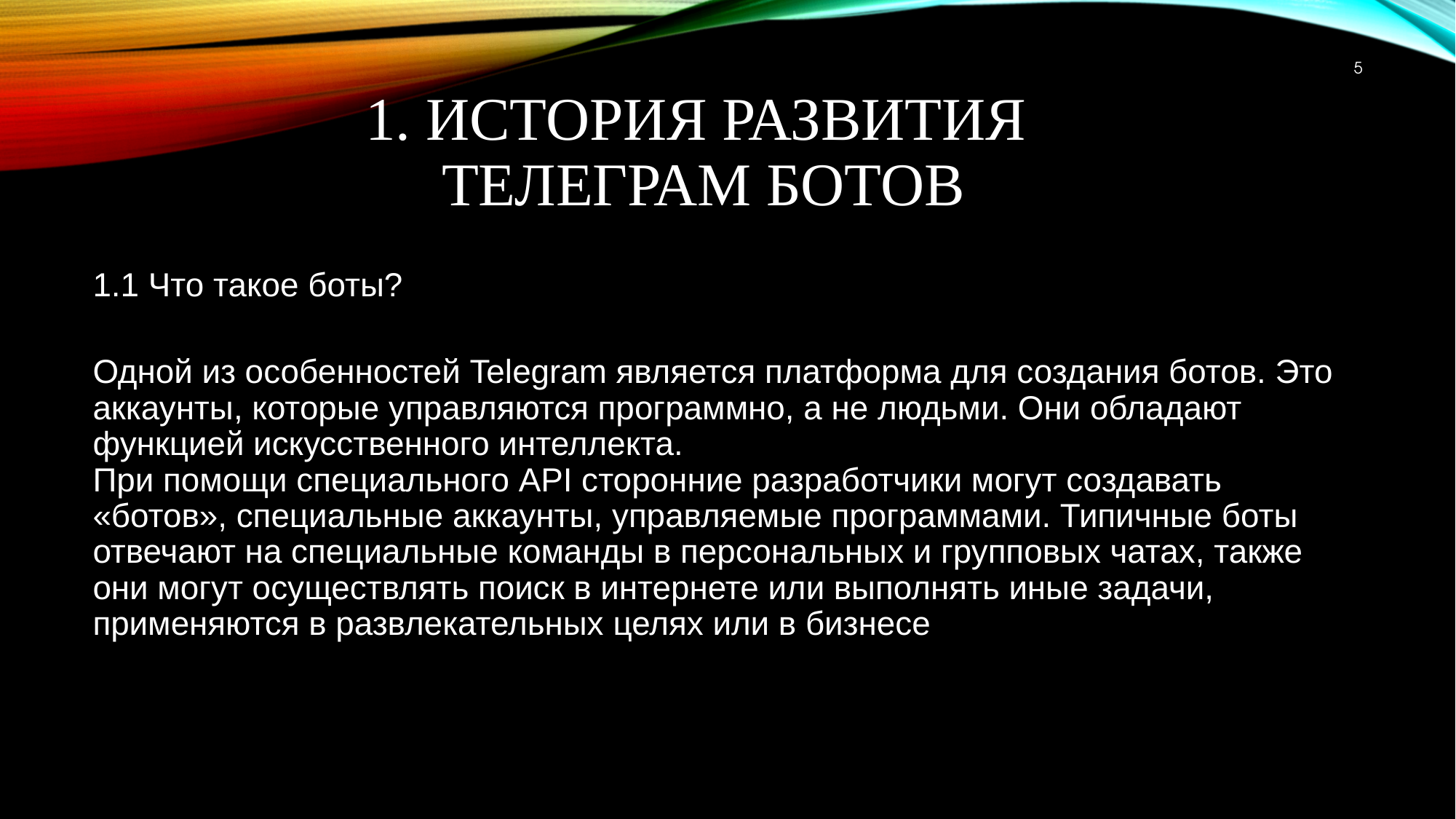

5
# 1. История развития телеграм ботов
1.1 Что такое боты?
Одной из особенностей Telegram является платформа для создания ботов. Это аккаунты, которые управляются программно, а не людьми. Они обладают функцией искусственного интеллекта.
При помощи специального API сторонние разработчики могут создавать «ботов», специальные аккаунты, управляемые программами. Типичные боты отвечают на специальные команды в персональных и групповых чатах, также они могут осуществлять поиск в интернете или выполнять иные задачи, применяются в развлекательных целях или в бизнесе